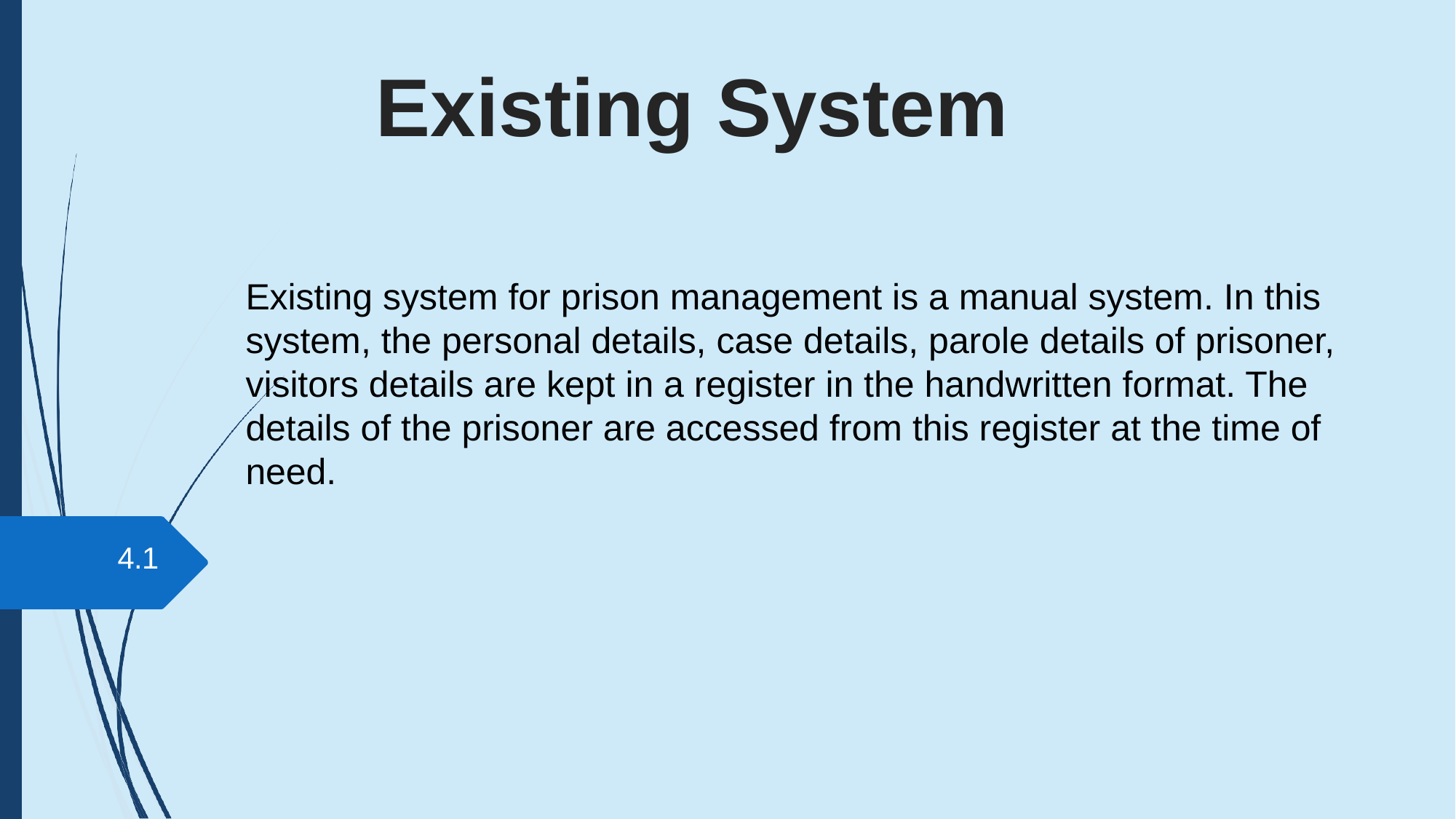

# Existing System
Existing system for prison management is a manual system. In this system, the personal details, case details, parole details of prisoner, visitors details are kept in a register in the handwritten format. The details of the prisoner are accessed from this register at the time of need.
  4.1